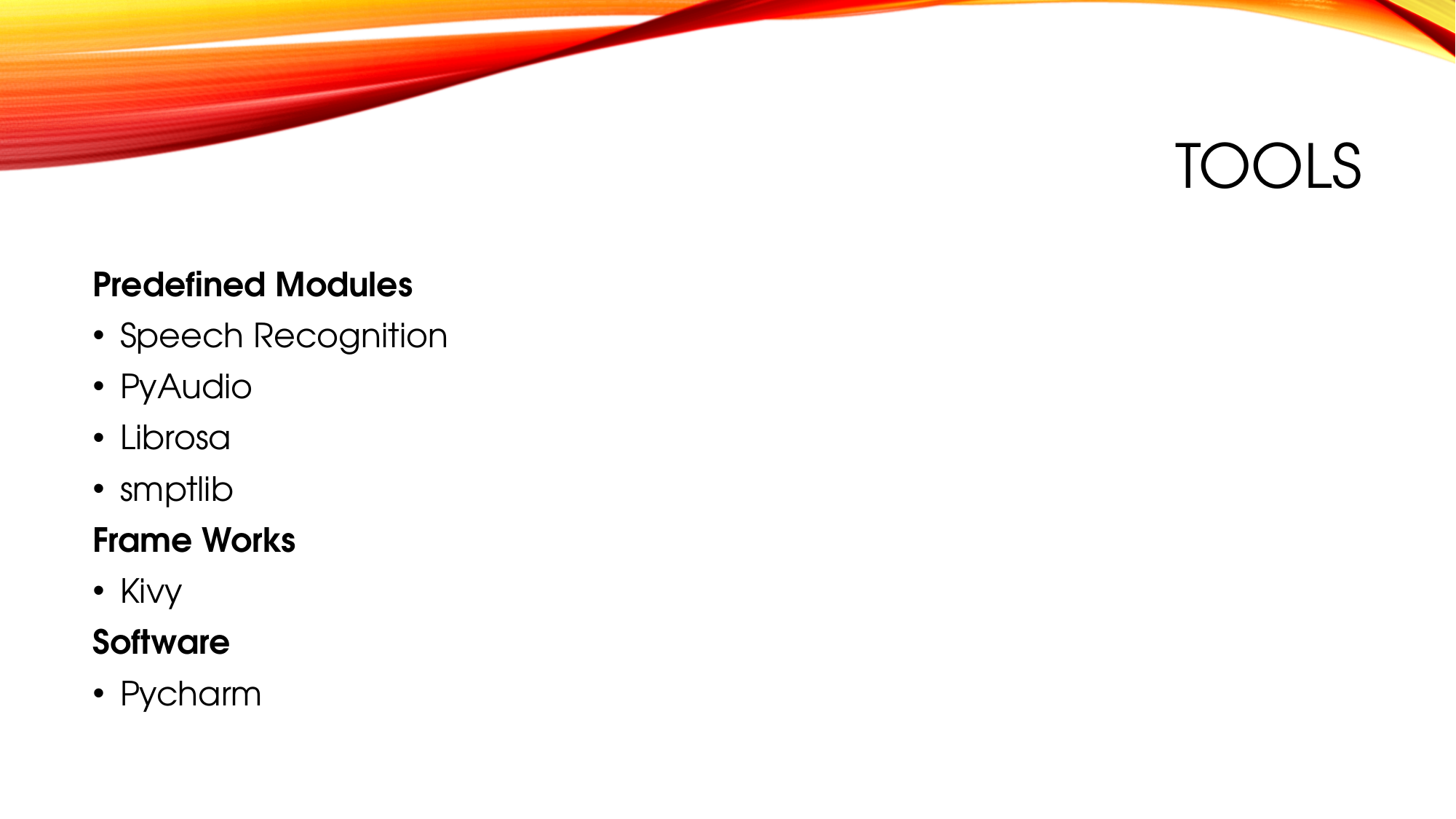

# Tools
Predefined Modules
Speech Recognition
PyAudio
Librosa
smptlib
Frame Works
Kivy
Software
Pycharm